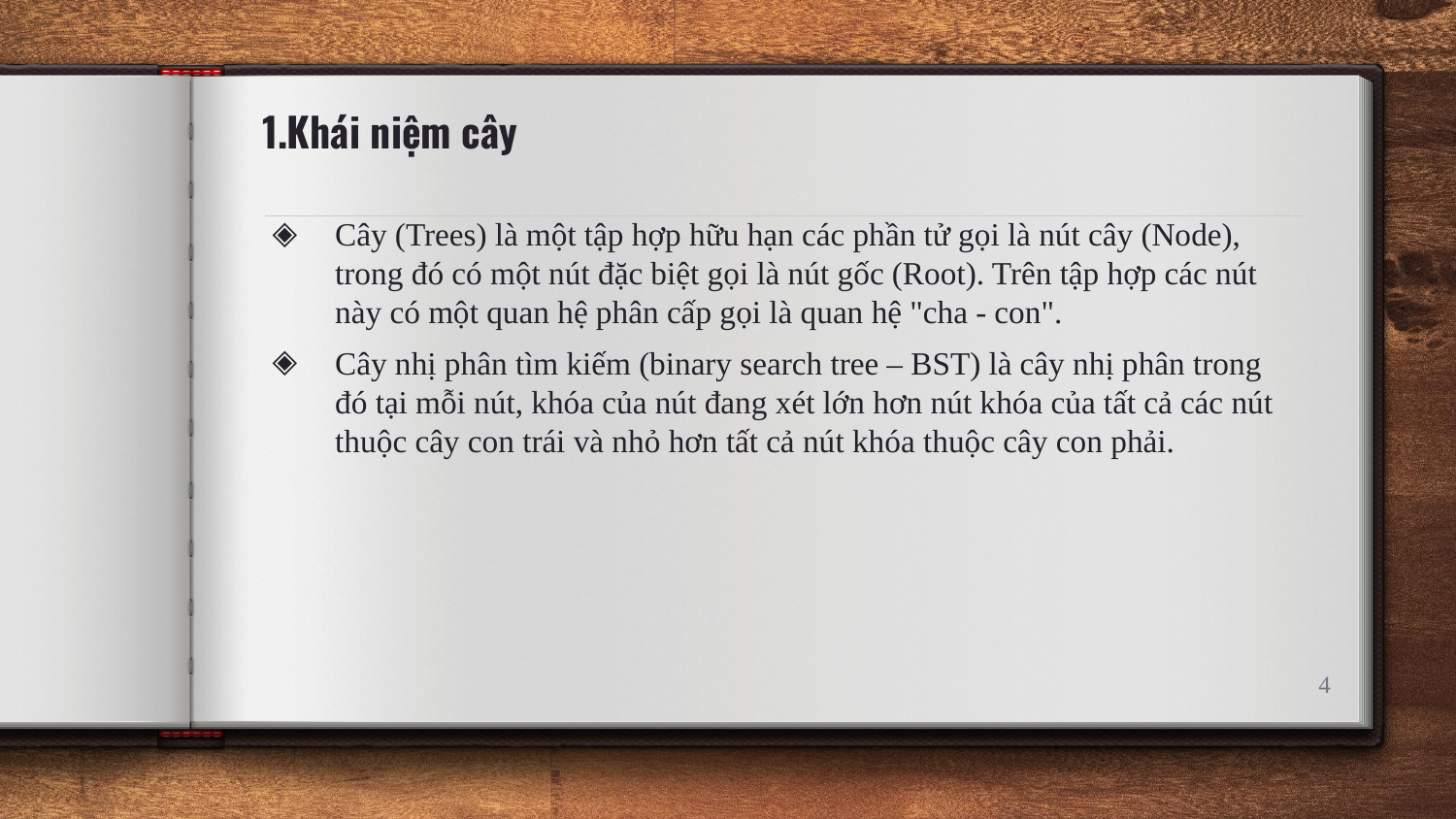

# 1.Khái niệm cây
Cây (Trees) là một tập hợp hữu hạn các phần tử gọi là nút cây (Node), trong đó có một nút đặc biệt gọi là nút gốc (Root). Trên tập hợp các nút này có một quan hệ phân cấp gọi là quan hệ "cha - con".
Cây nhị phân tìm kiếm (binary search tree – BST) là cây nhị phân trong đó tại mỗi nút, khóa của nút đang xét lớn hơn nút khóa của tất cả các nút thuộc cây con trái và nhỏ hơn tất cả nút khóa thuộc cây con phải.

4